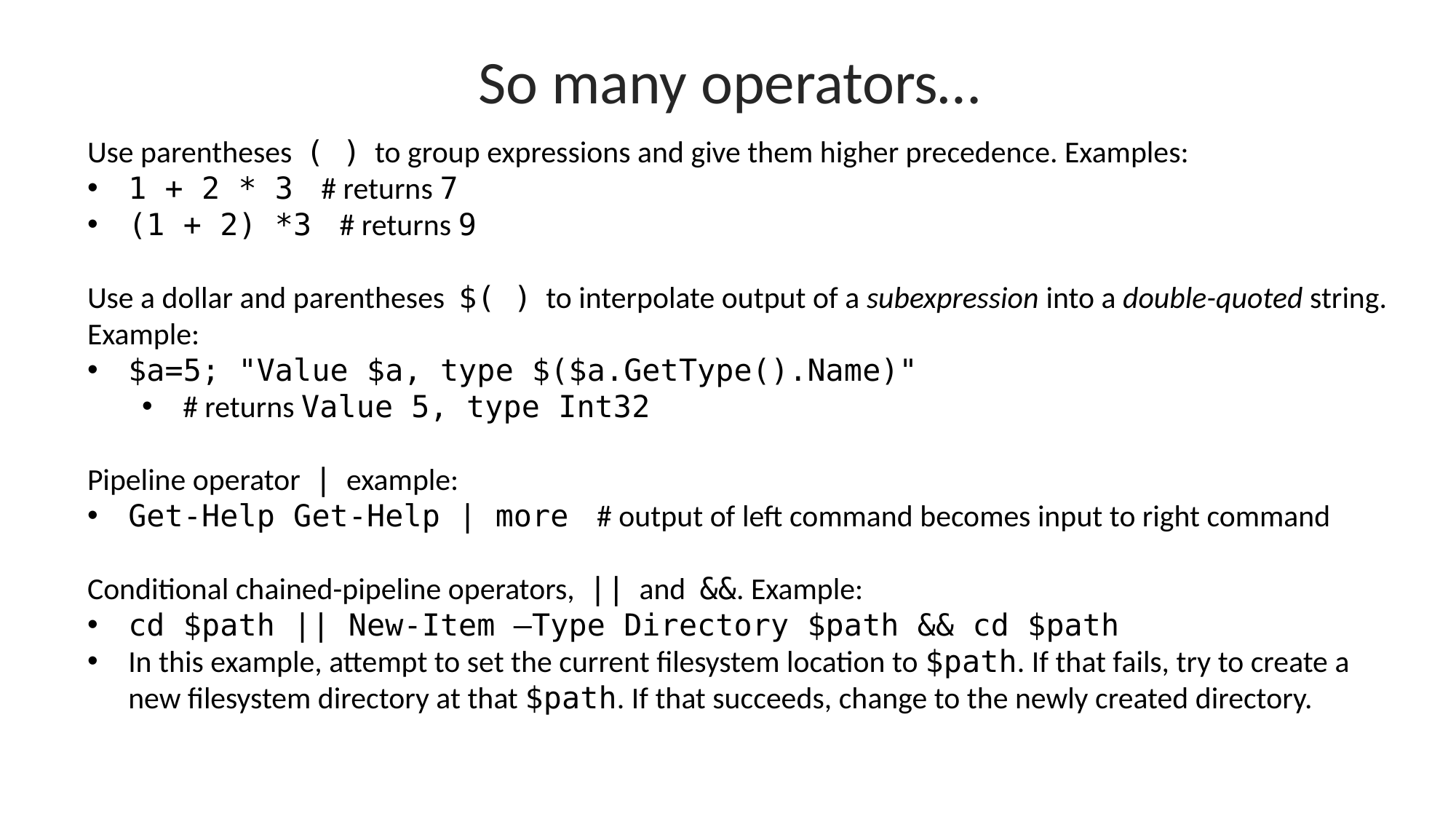

So many operators…
Use parentheses  ( )  to group expressions and give them higher precedence. Examples:
1 + 2 * 3    # returns 7
(1 + 2) *3    # returns 9

Use a dollar and parentheses  $( )  to interpolate output of a subexpression into a double-quoted string. Example:
$a=5; "Value $a, type $($a.GetType().Name)"
# returns Value 5, type Int32

Pipeline operator  |  example:
Get-Help Get-Help | more    # output of left command becomes input to right command

Conditional chained-pipeline operators,  ||  and  &&. Example:
cd $path || New-Item –Type Directory $path && cd $path
In this example, attempt to set the current filesystem location to $path. If that fails, try to create a new filesystem directory at that $path. If that succeeds, change to the newly created directory.